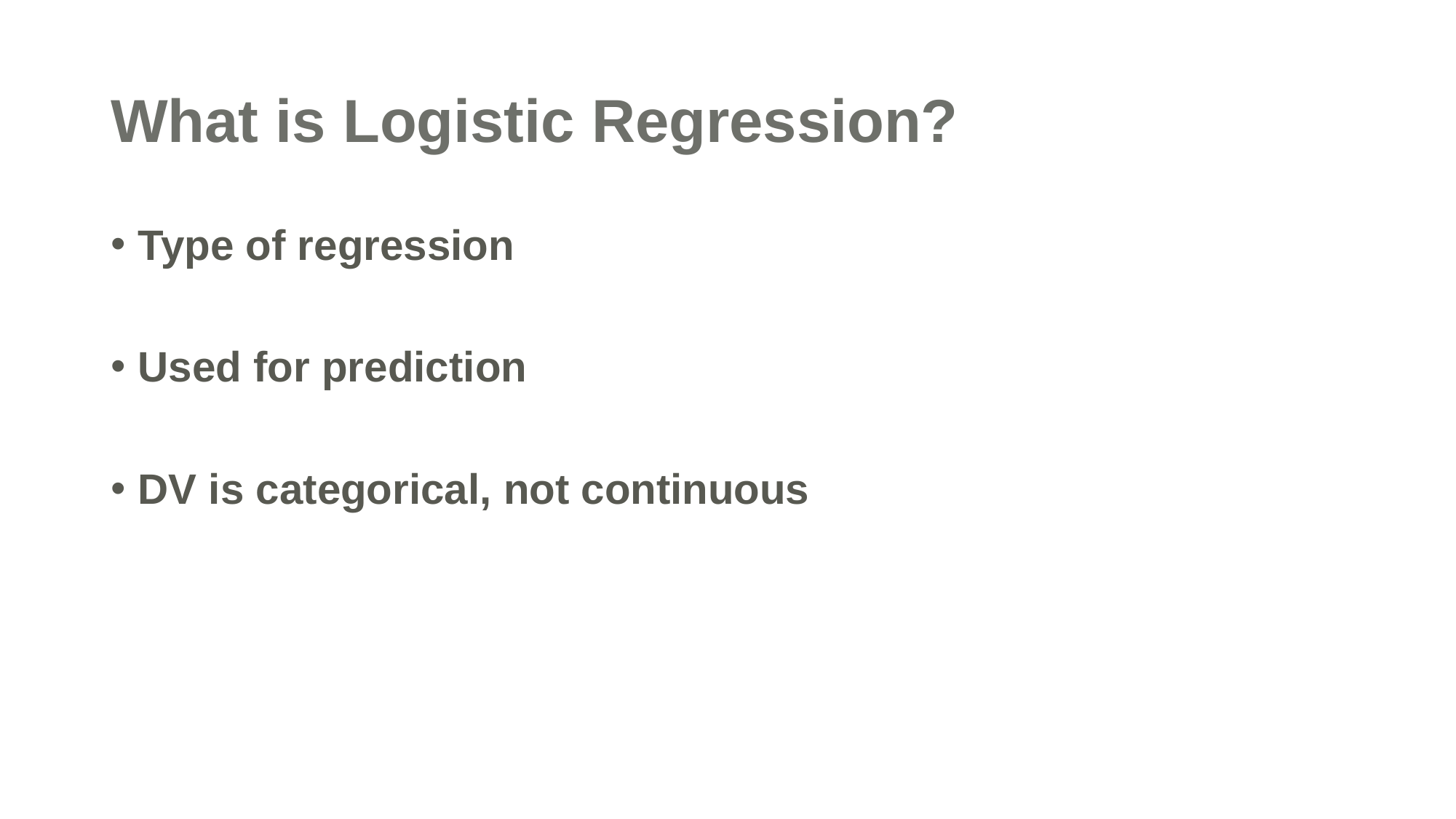

# What is Logistic Regression?
Type of regression

Used for prediction

DV is categorical, not continuous